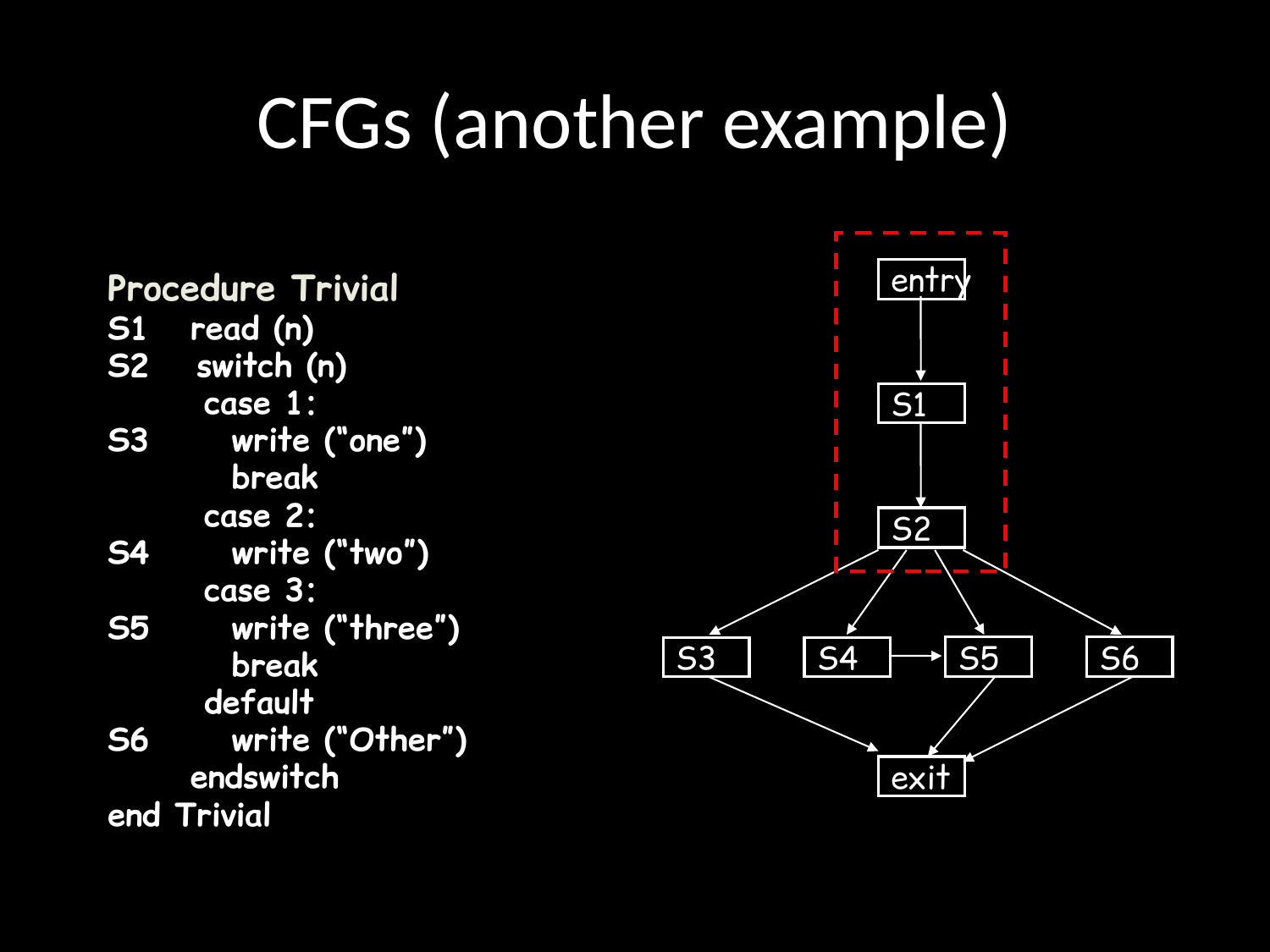

# CFGs (another example)

entry
S1
S2
S5
S6
S3
S4
exit
Procedure Trivial
S1   read (n)
S2	   switch (n)
       case 1:
S3      write (“one”)
         break
       case 2:
S4      write (“two”)
       case 3:
S5      write (“three”)
         break
       default
S6      write (“Other”)
      endswitch
end Trivial